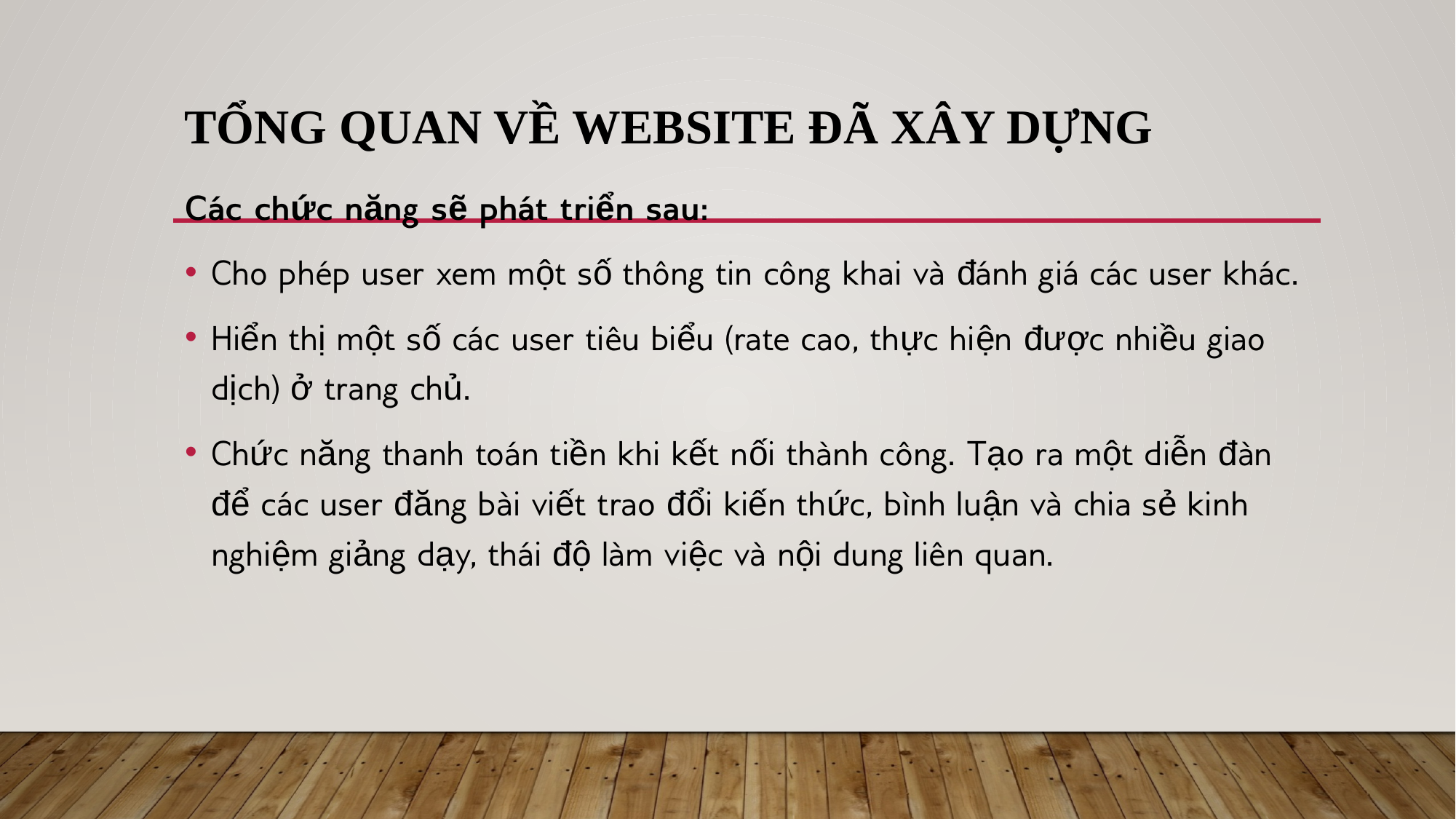

# Tổng quan về website đã xây dựng
Các chức năng sẽ phát triển sau:
Cho phép user xem một số thông tin công khai và đánh giá các user khác.
Hiển thị một số các user tiêu biểu (rate cao, thực hiện được nhiều giao dịch) ở trang chủ.
Chức năng thanh toán tiền khi kết nối thành công. Tạo ra một diễn đàn để các user đăng bài viết trao đổi kiến thức, bình luận và chia sẻ kinh nghiệm giảng dạy, thái độ làm việc và nội dung liên quan.